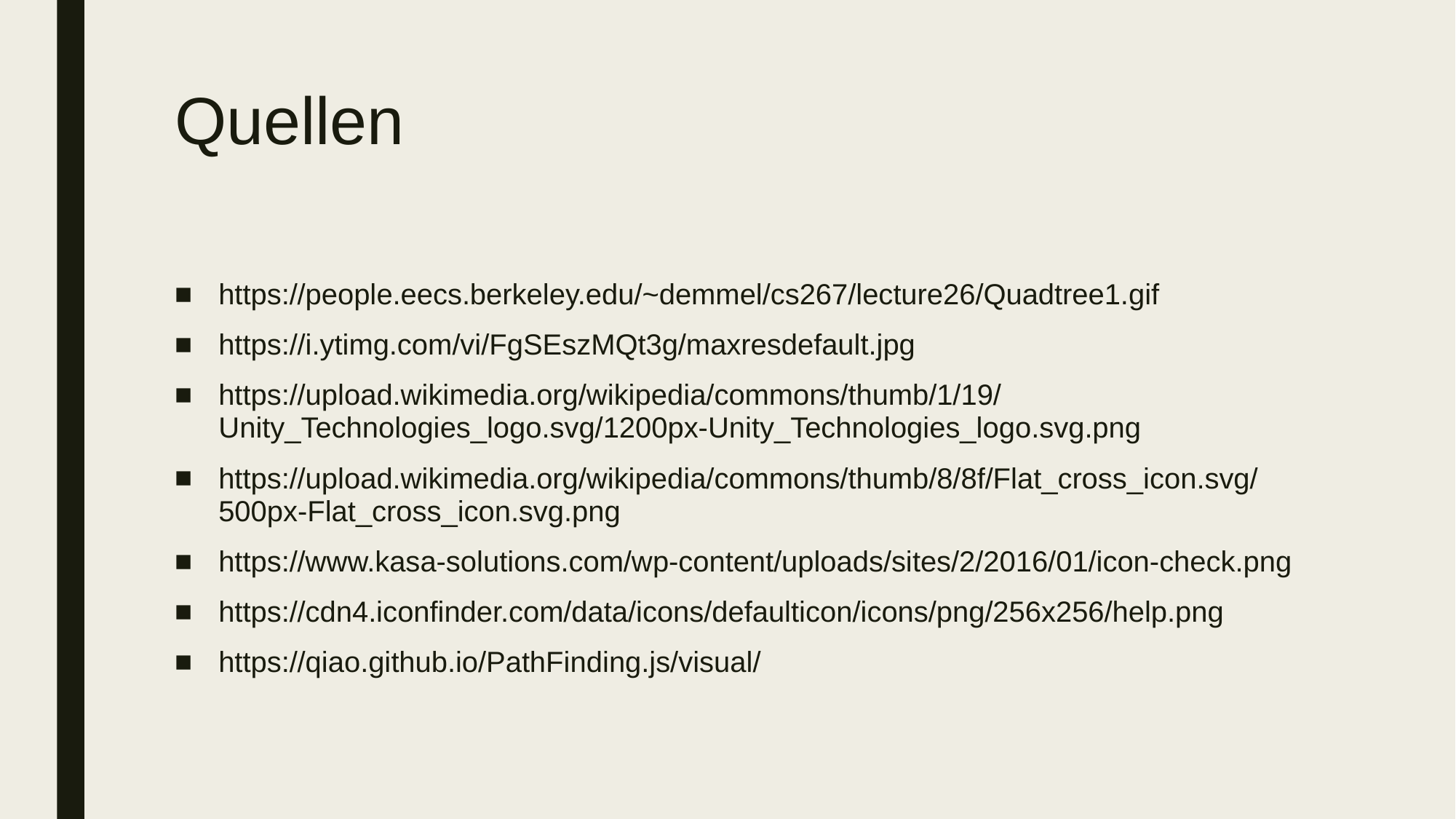

# Quellen
https://people.eecs.berkeley.edu/~demmel/cs267/lecture26/Quadtree1.gif
https://i.ytimg.com/vi/FgSEszMQt3g/maxresdefault.jpg
https://upload.wikimedia.org/wikipedia/commons/thumb/1/19/Unity_Technologies_logo.svg/1200px-Unity_Technologies_logo.svg.png
https://upload.wikimedia.org/wikipedia/commons/thumb/8/8f/Flat_cross_icon.svg/500px-Flat_cross_icon.svg.png
https://www.kasa-solutions.com/wp-content/uploads/sites/2/2016/01/icon-check.png
https://cdn4.iconfinder.com/data/icons/defaulticon/icons/png/256x256/help.png
https://qiao.github.io/PathFinding.js/visual/